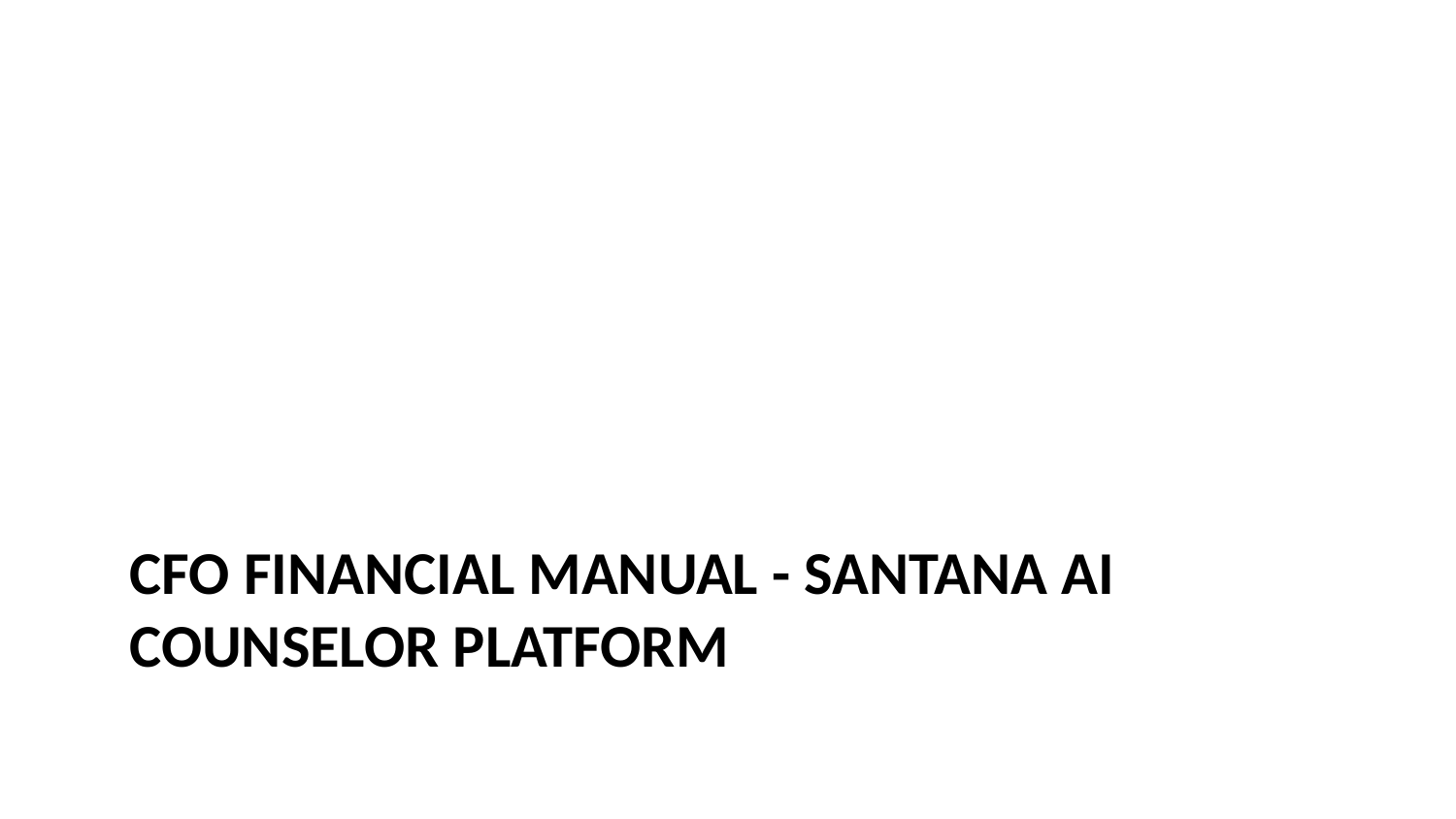

# CFO Financial Manual - Santana AI Counselor Platform